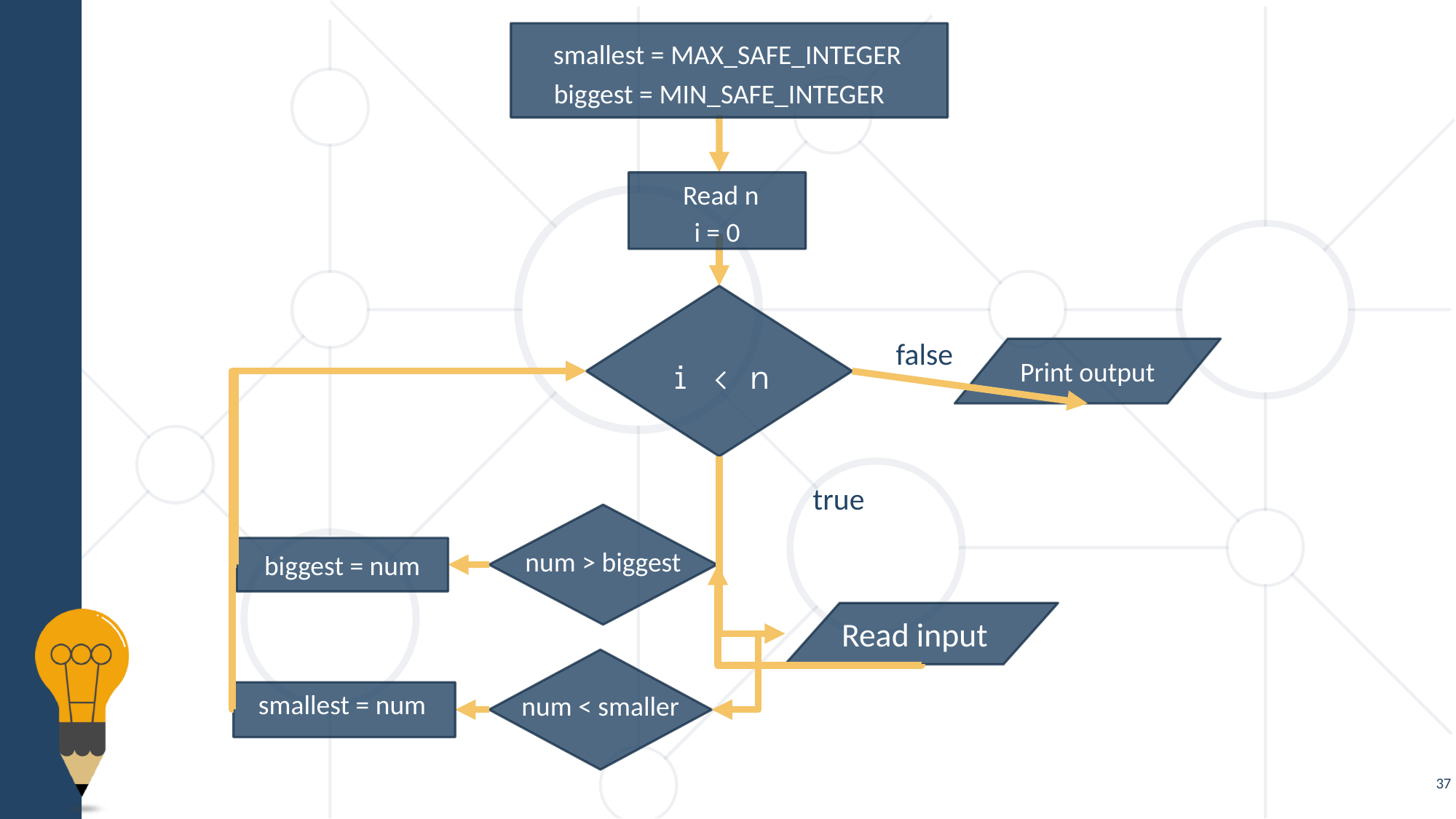

biggest = MIN_SAFE_INTEGER

smallest = MAX_SAFE_INTEGER
 Read n
i = 0

i < n
false
Print output
true

num > biggest
biggest = num

Read input

num < smaller

smallest = num
37